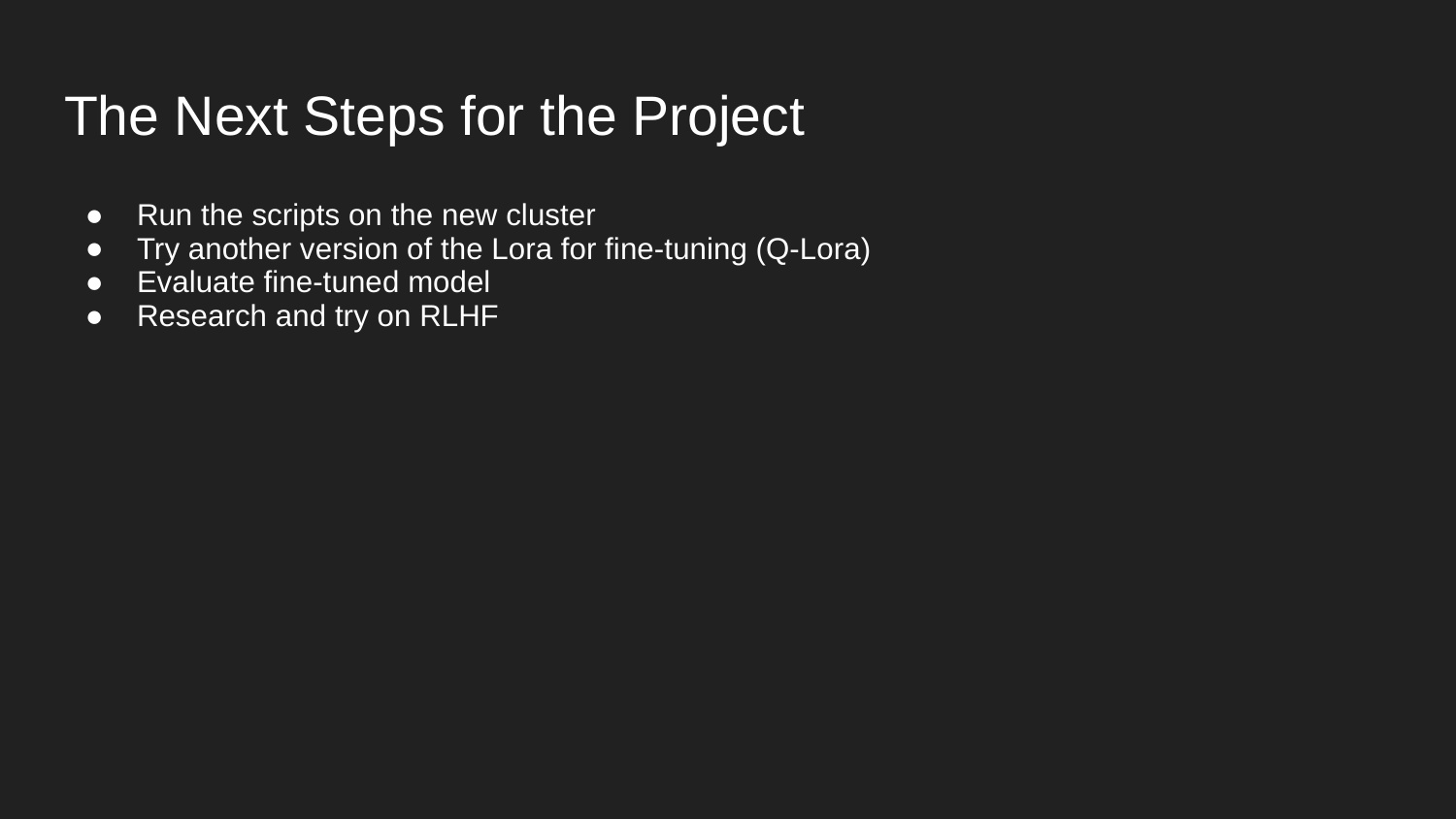

# The Next Steps for the Project
Run the scripts on the new cluster
Try another version of the Lora for fine-tuning (Q-Lora)
Evaluate fine-tuned model
Research and try on RLHF